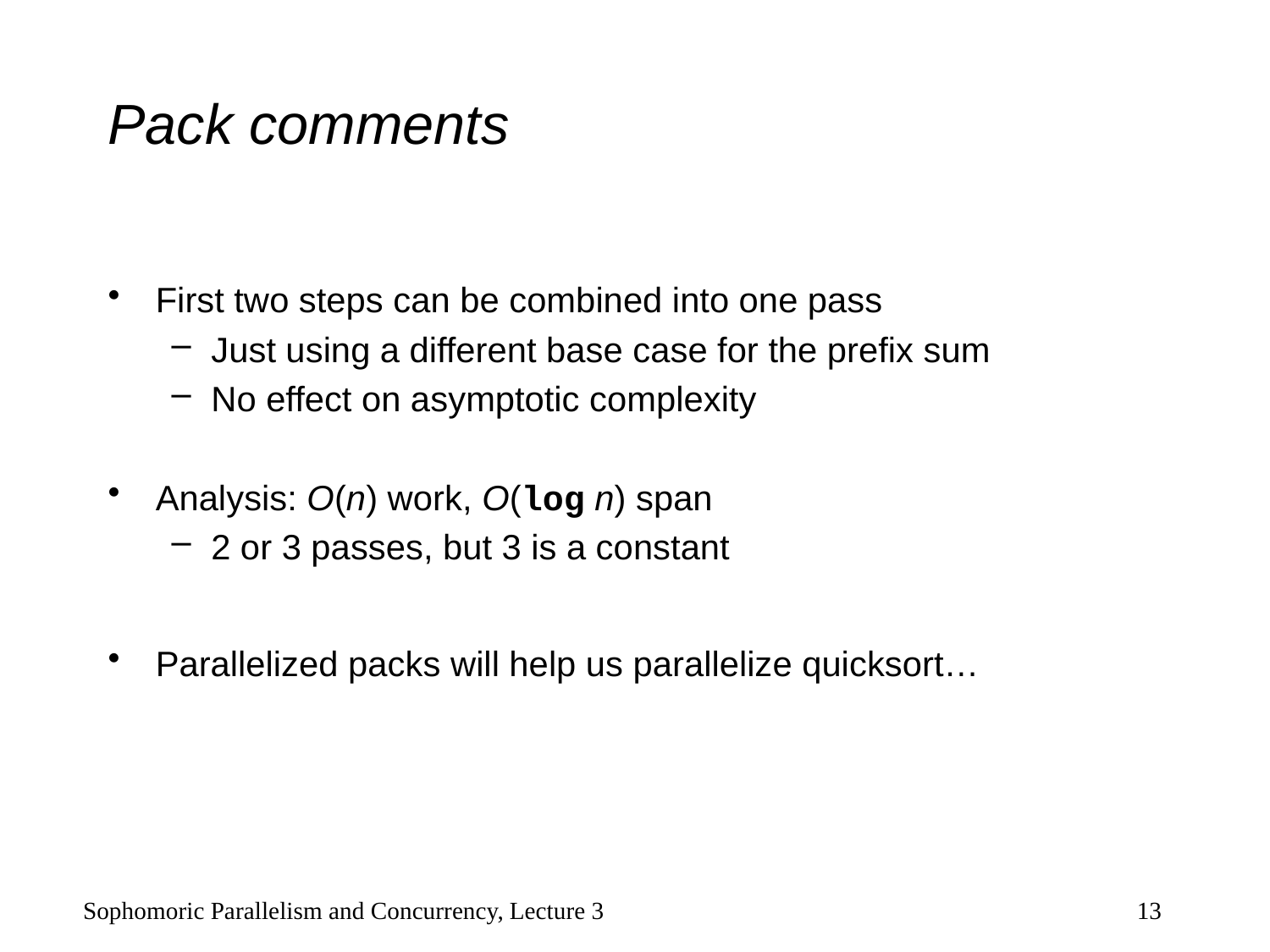

# Pack comments

First two steps can be combined into one pass
Just using a different base case for the prefix sum
No effect on asymptotic complexity

Analysis: O(n) work, O(log n) span
2 or 3 passes, but 3 is a constant

Parallelized packs will help us parallelize quicksort…
Sophomoric Parallelism and Concurrency, Lecture 3
13